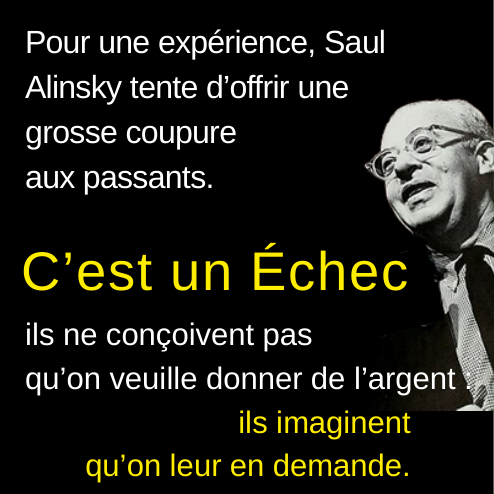

Pour une expérience, Saul Alinsky tente d’offrir une grosse coupure
aux passants.

C’est un Échec

ils ne conçoivent pas
qu’on veuille donner de l’argent :
ils imaginent
qu’on leur en demande.